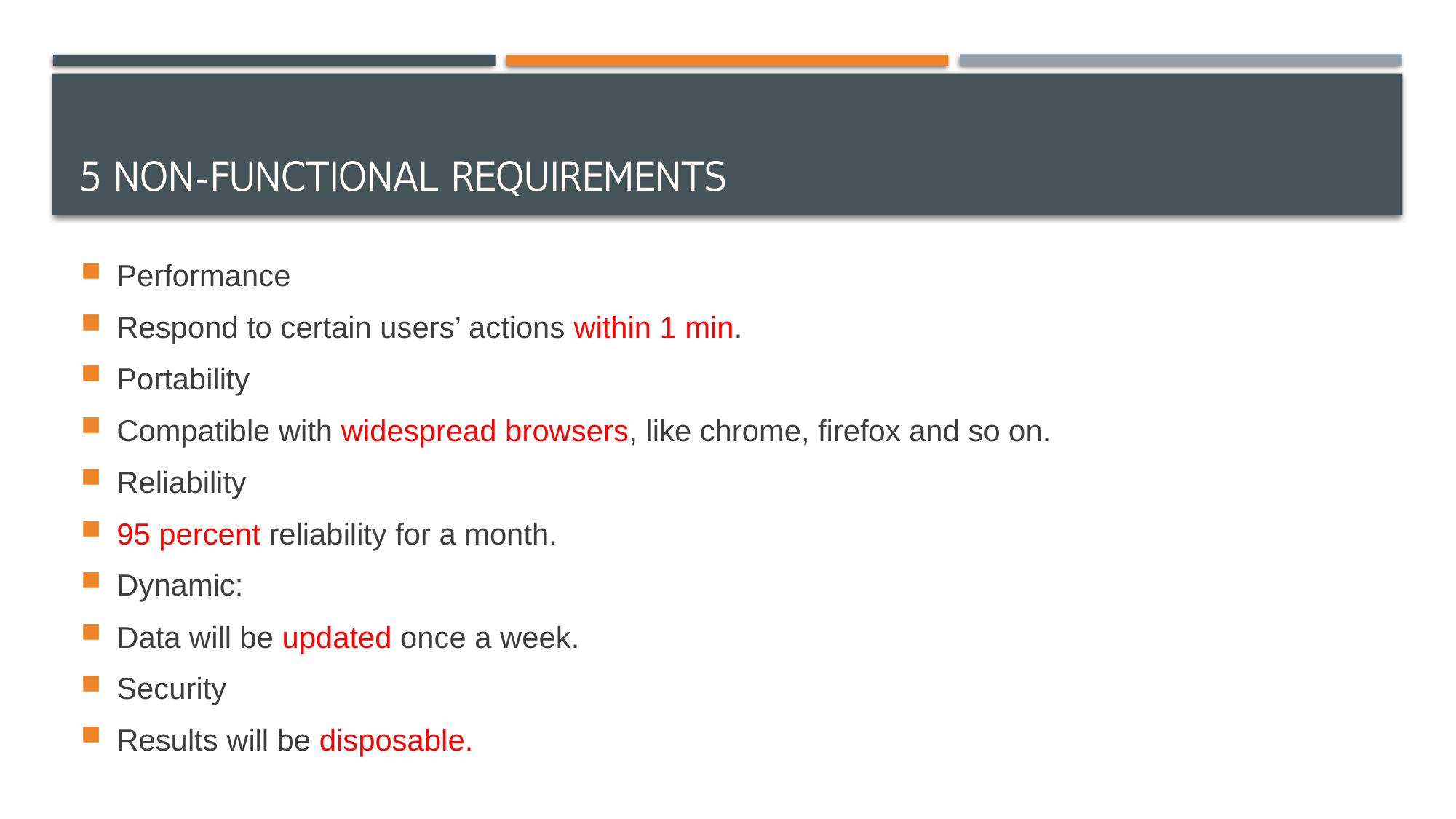

# 5 Non-functional Requirements
Performance
Respond to certain users’ actions within 1 min.
Portability
Compatible with widespread browsers, like chrome, firefox and so on.
Reliability
95 percent reliability for a month.
Dynamic:
Data will be updated once a week.
Security
Results will be disposable.